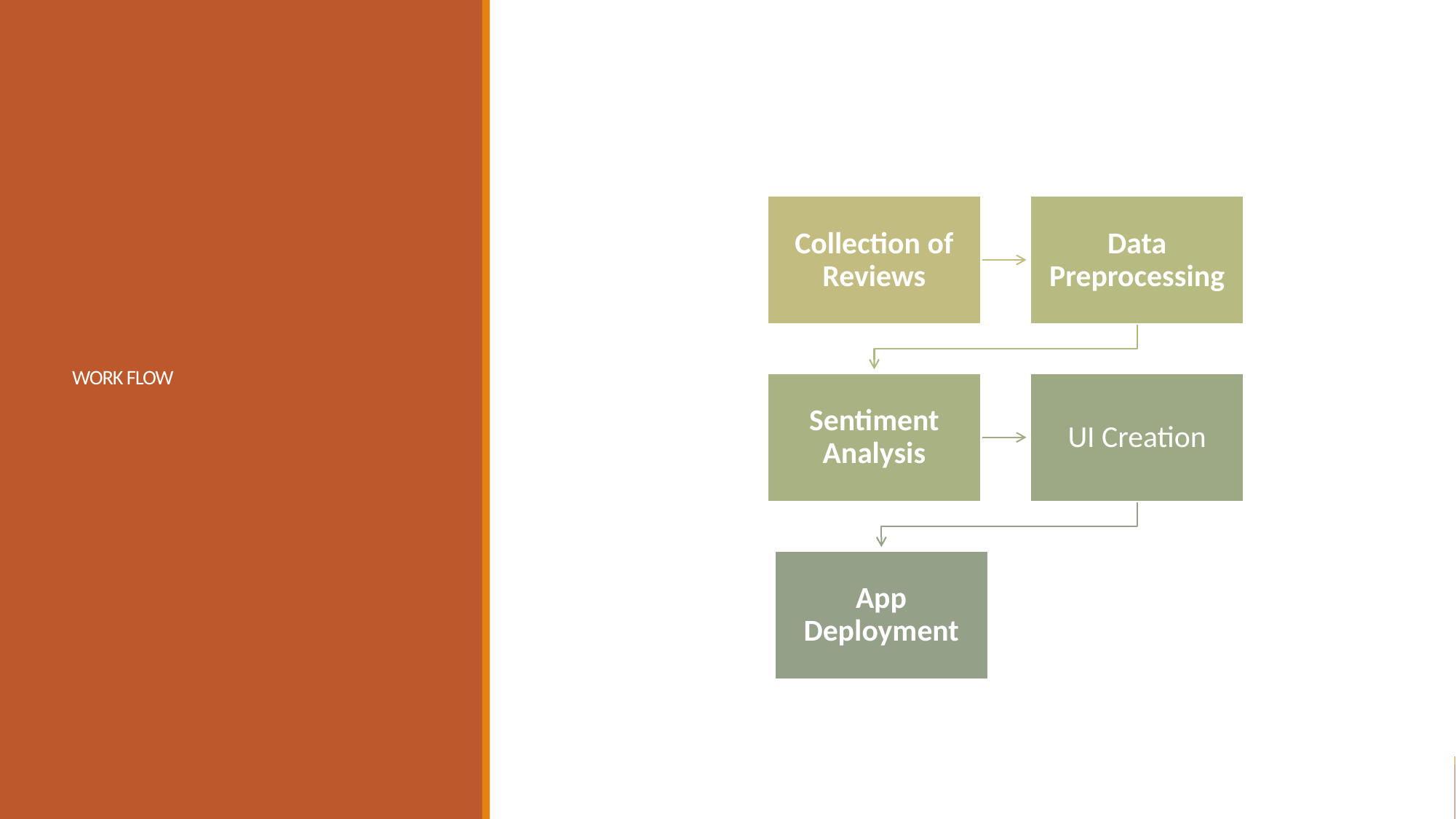

Collection of Reviews

Data Preprocessing

Sentiment Analysis

UI Creation
App Deployment
# WORK FLOW